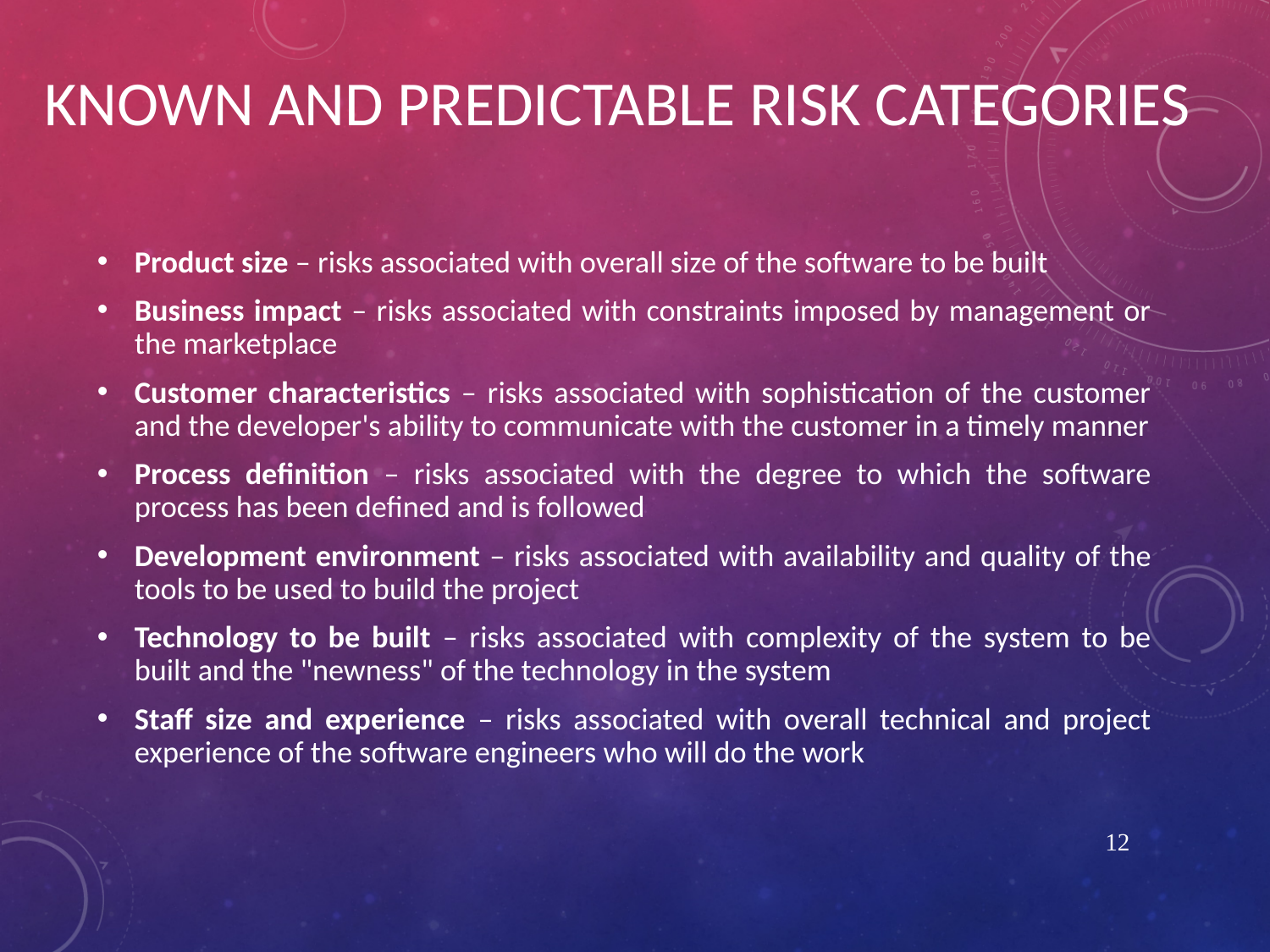

# Known and Predictable Risk Categories
Product size – risks associated with overall size of the software to be built
Business impact – risks associated with constraints imposed by management or the marketplace
Customer characteristics – risks associated with sophistication of the customer and the developer's ability to communicate with the customer in a timely manner
Process definition – risks associated with the degree to which the software process has been defined and is followed
Development environment – risks associated with availability and quality of the tools to be used to build the project
Technology to be built – risks associated with complexity of the system to be built and the "newness" of the technology in the system
Staff size and experience – risks associated with overall technical and project experience of the software engineers who will do the work
12